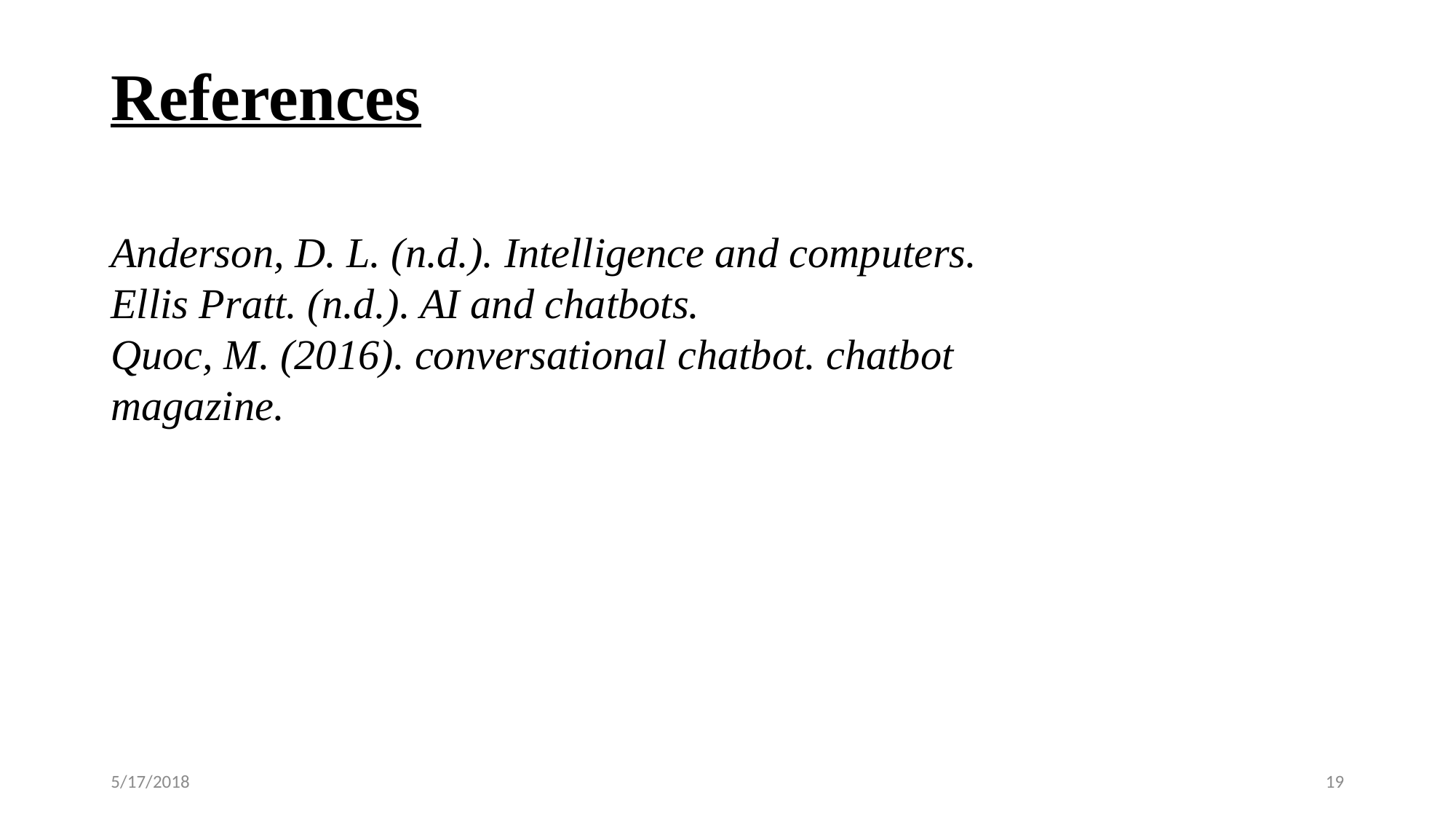

# References

Anderson, D. L. (n.d.). Intelligence and computers.
Ellis Pratt. (n.d.). AI and chatbots.
Quoc, M. (2016). conversational chatbot. chatbot magazine.

5/17/2018
19